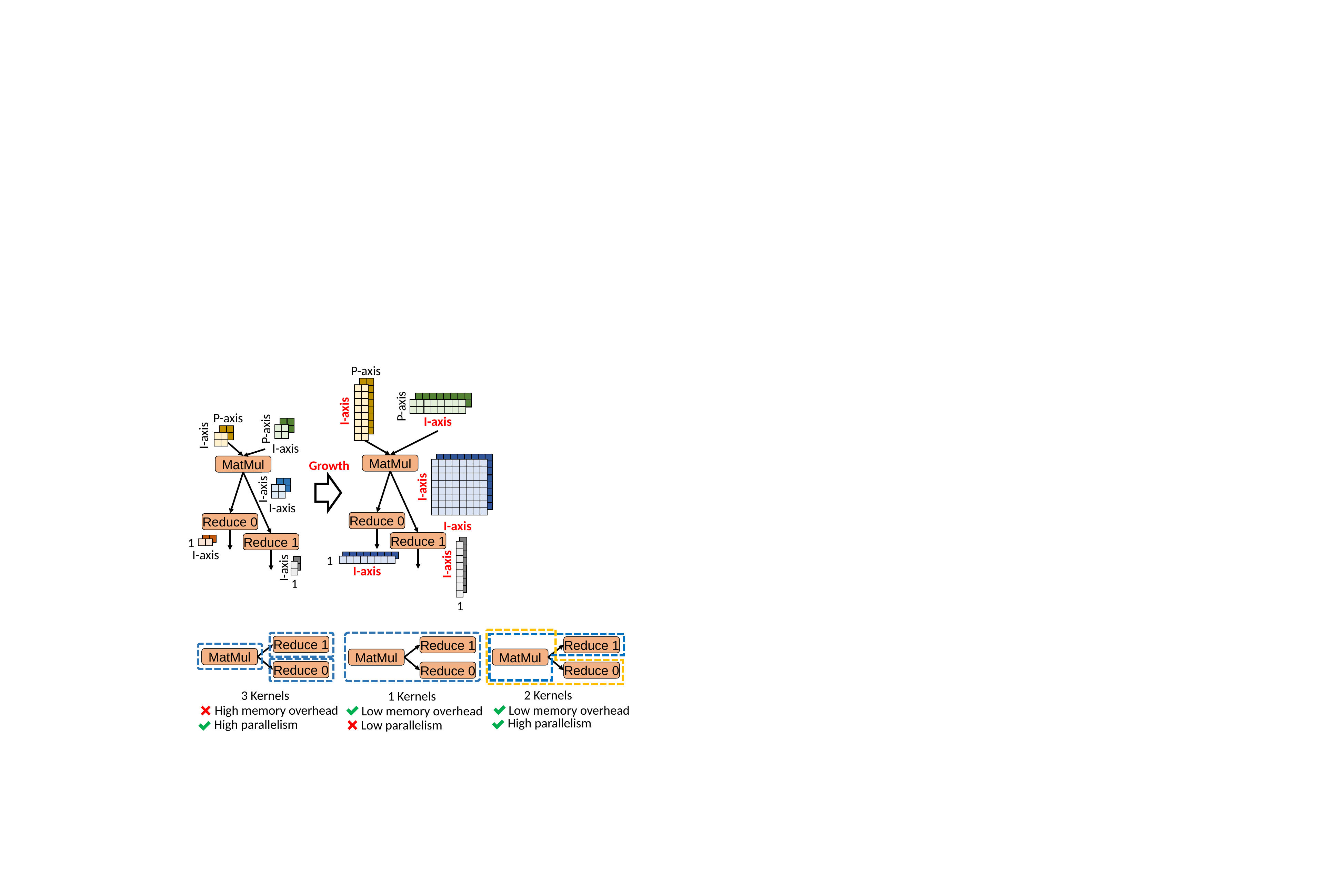

P-axis

I-axis

P-axis
I-axis
P-axis
I-axis

P-axis
I-axis

MatMul

I-axis

I-axis
Reduce 0
1
Reduce 1

I-axis

I-axis

1

I-axis
I-axis
Growth
MatMul

Reduce 0
Reduce 1

I-axis
1
1

I-axis

Reduce 1
Reduce 1
Reduce 1

MatMul
MatMul
MatMul

Reduce 0
Reduce 0
Reduce 0
2 Kernels
3 Kernels
1 Kernels
Low memory overhead
High memory overhead
Low memory overhead

High parallelism
High parallelism
Low parallelism